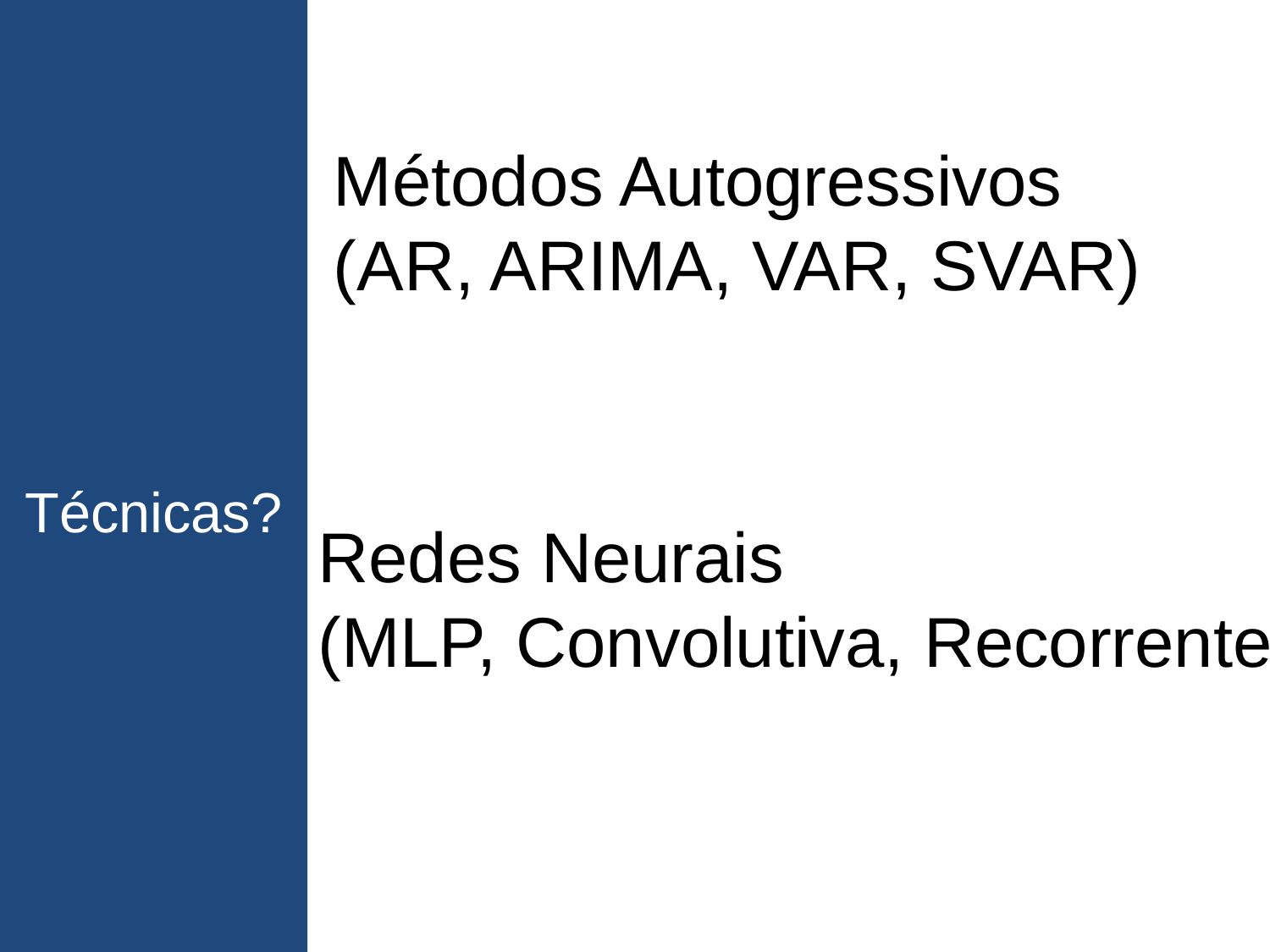

Técnicas?
Métodos Autogressivos
(AR, ARIMA, VAR, SVAR)

Redes Neurais
(MLP, Convolutiva, Recorrente)